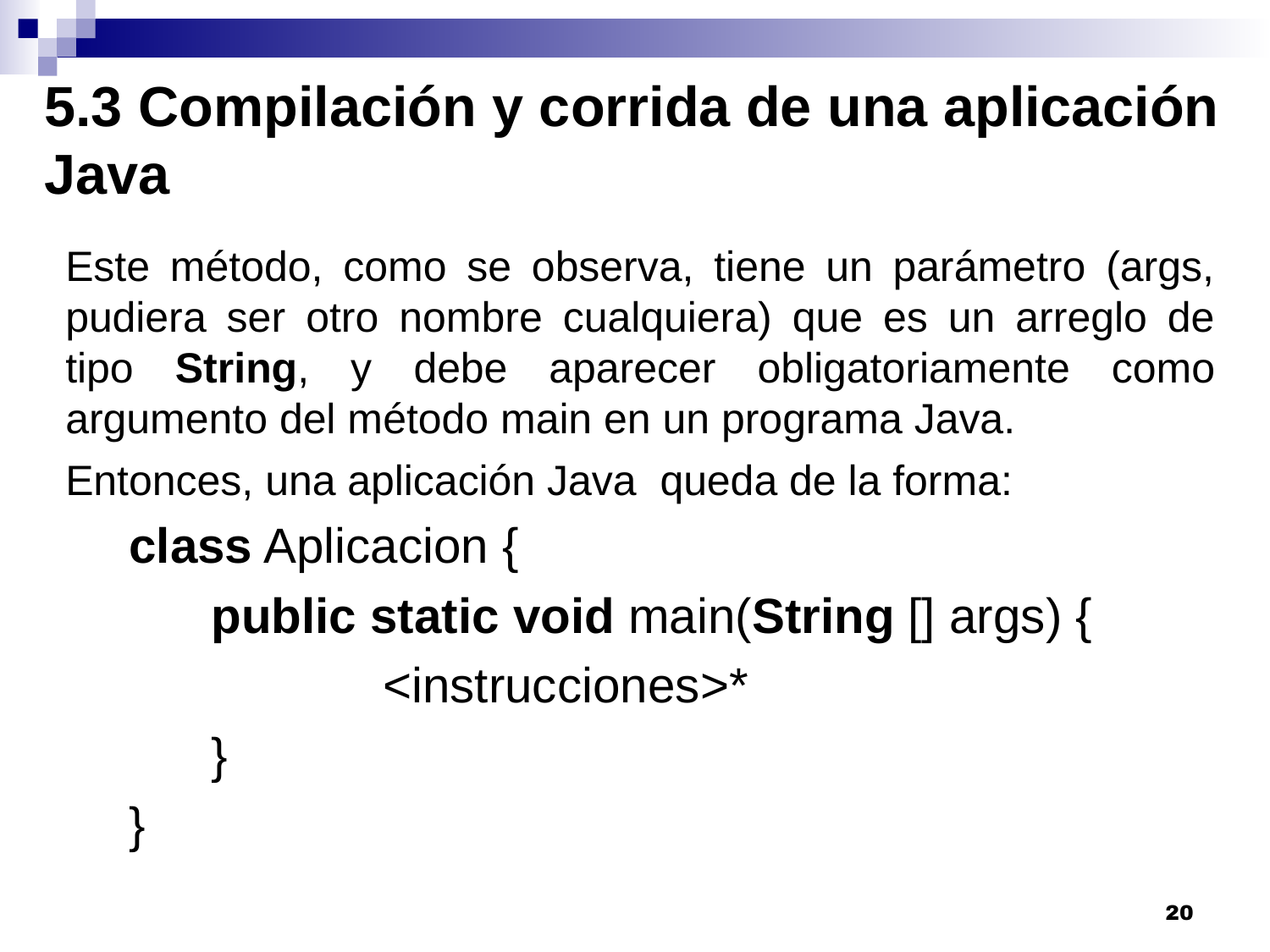

5.3 Compilación y corrida de una aplicación Java
Este método, como se observa, tiene un parámetro (args, pudiera ser otro nombre cualquiera) que es un arreglo de tipo String, y debe aparecer obligatoriamente como argumento del método main en un programa Java.
Entonces, una aplicación Java  queda de la forma:
class Aplicacion {
      public static void main(String [] args) {
   	   	<instrucciones>*
      }
}

20